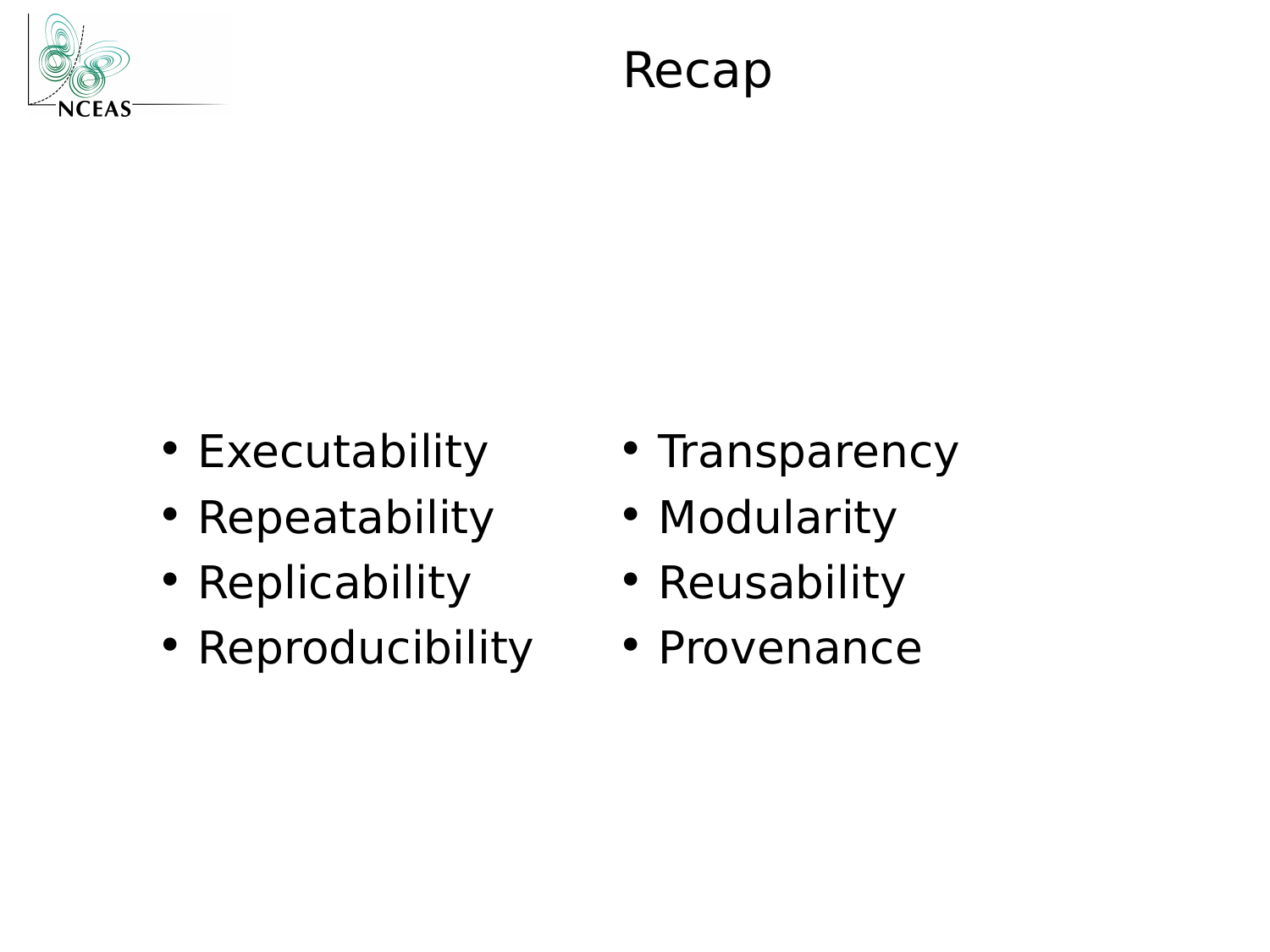

# Recap
Executability
Repeatability
Replicability
Reproducibility
Transparency
Modularity
Reusability
Provenance